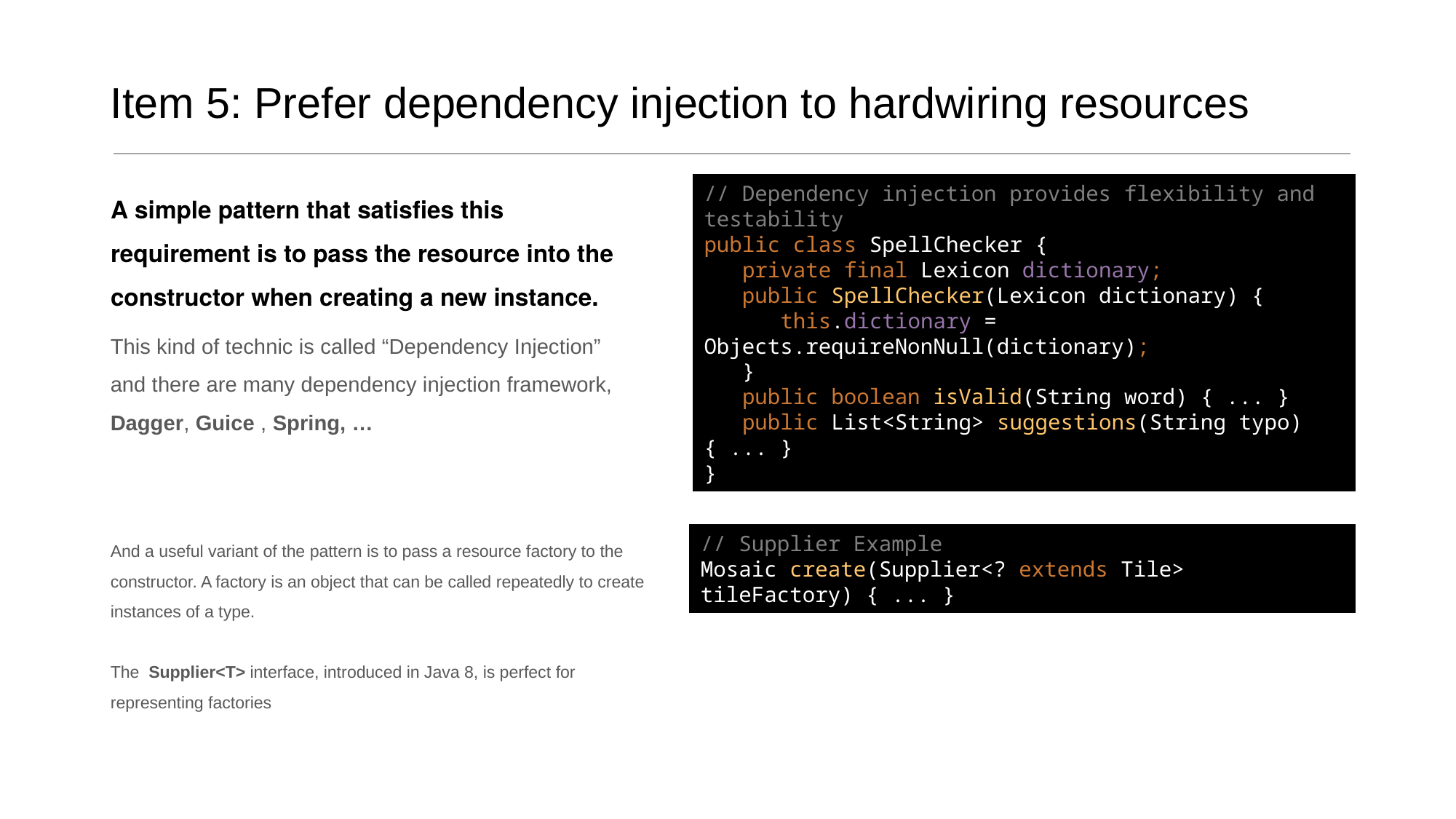

# Item 5: Prefer dependency injection to hardwiring resources
A simple pattern that satisfies this
requirement is to pass the resource into the constructor when creating a new instance.
// Dependency injection provides flexibility and testability
public class SpellChecker {
   private final Lexicon dictionary;
   public SpellChecker(Lexicon dictionary) {
      this.dictionary = Objects.requireNonNull(dictionary);
   }
   public boolean isValid(String word) { ... }
   public List<String> suggestions(String typo) { ... }
}

This kind of technic is called “Dependency Injection”  and there are many dependency injection framework,
Dagger, Guice , Spring, …

And a useful variant of the pattern is to pass a resource factory to the constructor. A factory is an object that can be called repeatedly to create instances of a type.

The  Supplier<T> interface, introduced in Java 8, is perfect for representing factories
// Supplier Example
Mosaic create(Supplier<? extends Tile> tileFactory) { ... }